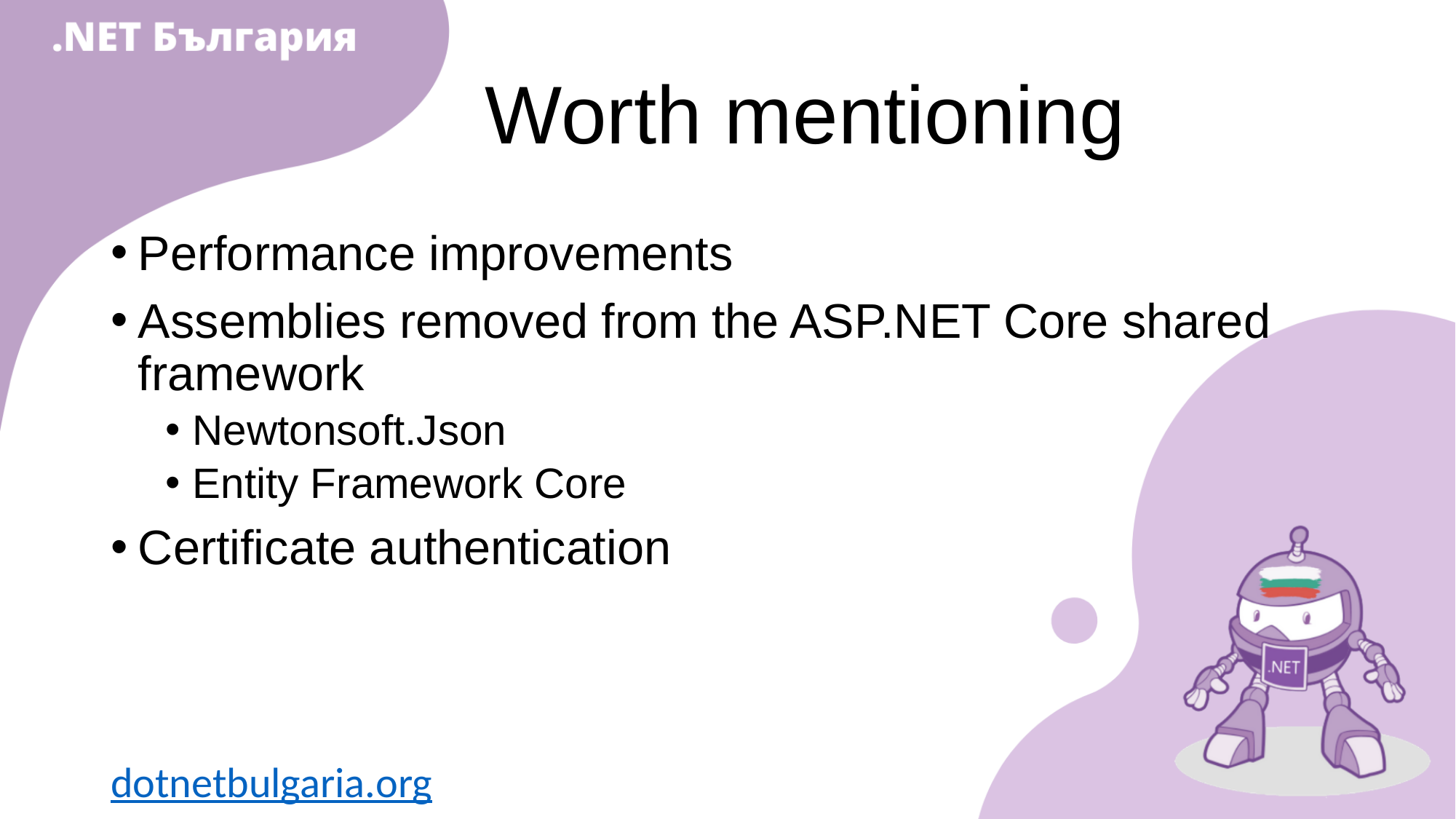

# Worth mentioning
Performance improvements
Assemblies removed from the ASP.NET Core shared framework
Newtonsoft.Json
Entity Framework Core
Certificate authentication